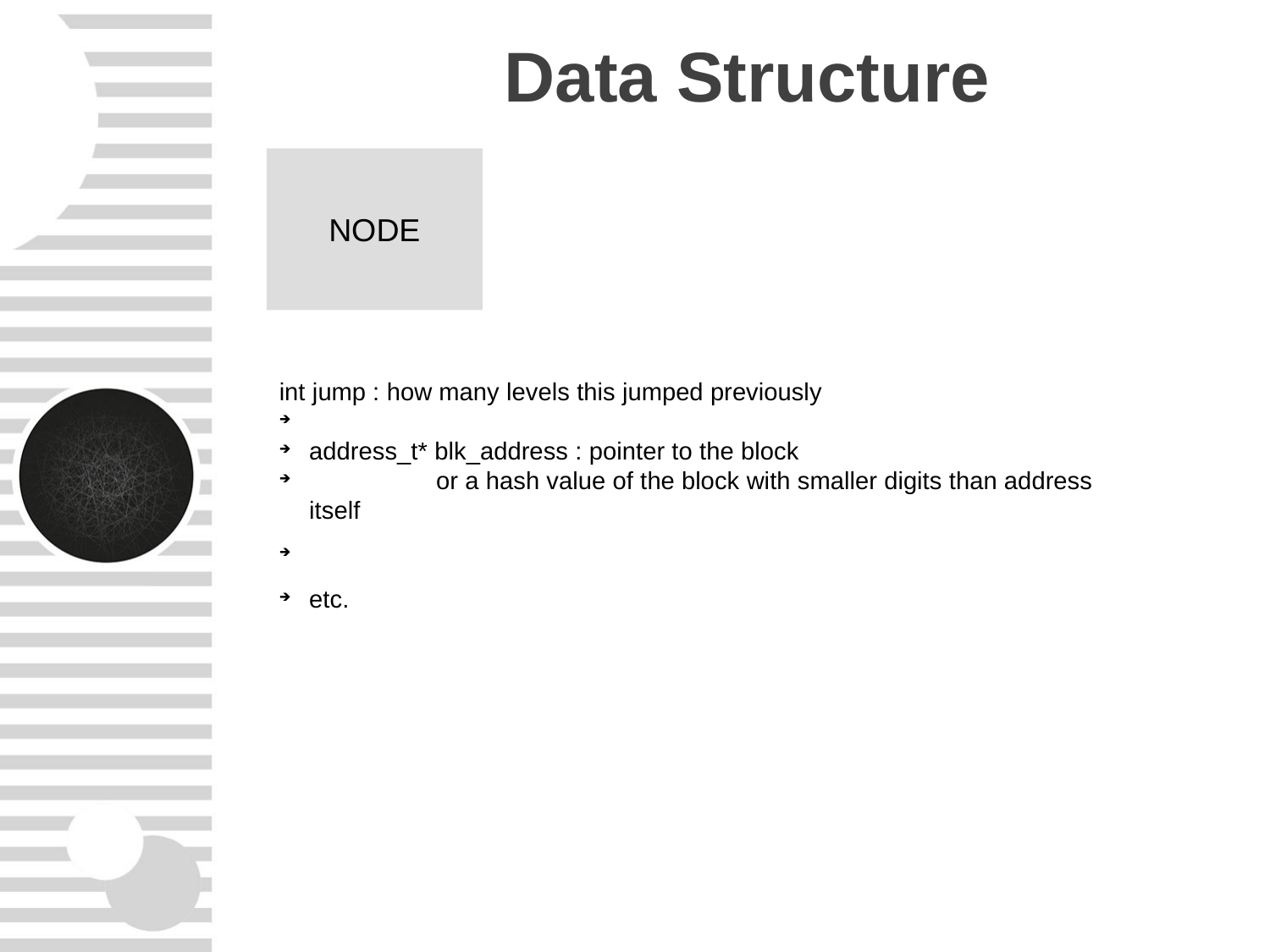

Data Structure
NODE
int jump : how many levels this jumped previously

address_t* blk_address : pointer to the block
	or a hash value of the block with smaller digits than address itself

etc.